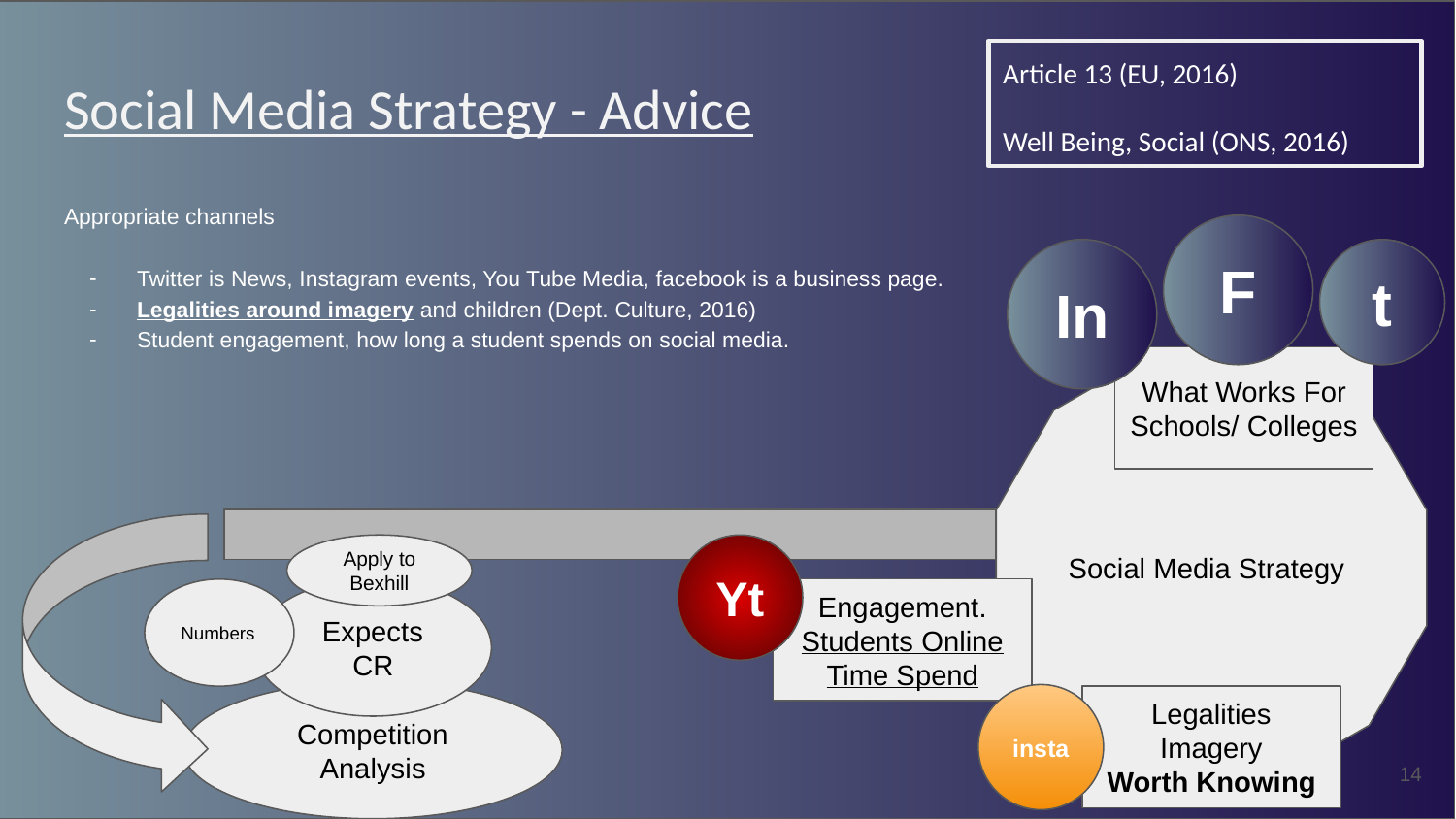

Article 13 (EU, 2016)

Well Being, Social (ONS, 2016)
# Social Media Strategy - Advice
Appropriate channels
Twitter is News, Instagram events, You Tube Media, facebook is a business page.
Legalities around imagery and children (Dept. Culture, 2016)
Student engagement, how long a student spends on social media.

F
In
t
What Works For Schools/ Colleges
Social Media Strategy

Apply to Bexhill
Yt
Expects CR
Engagement.
Students Online Time Spend
Numbers
Competition Analysis
insta
Legalities
Imagery
Worth Knowing
14